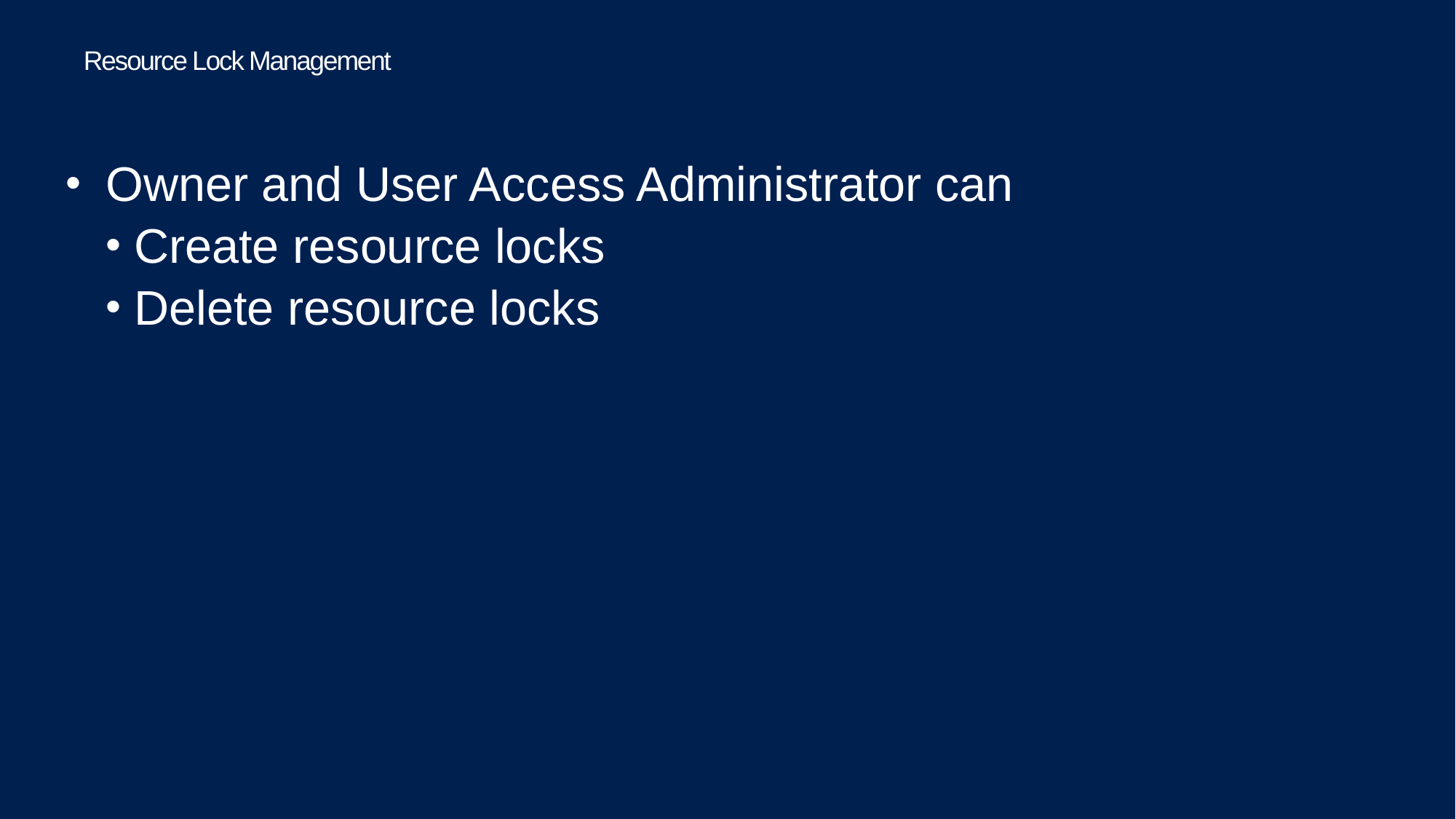

# Resource Lock Management
Owner and User Access Administrator can
Create resource locks
Delete resource locks